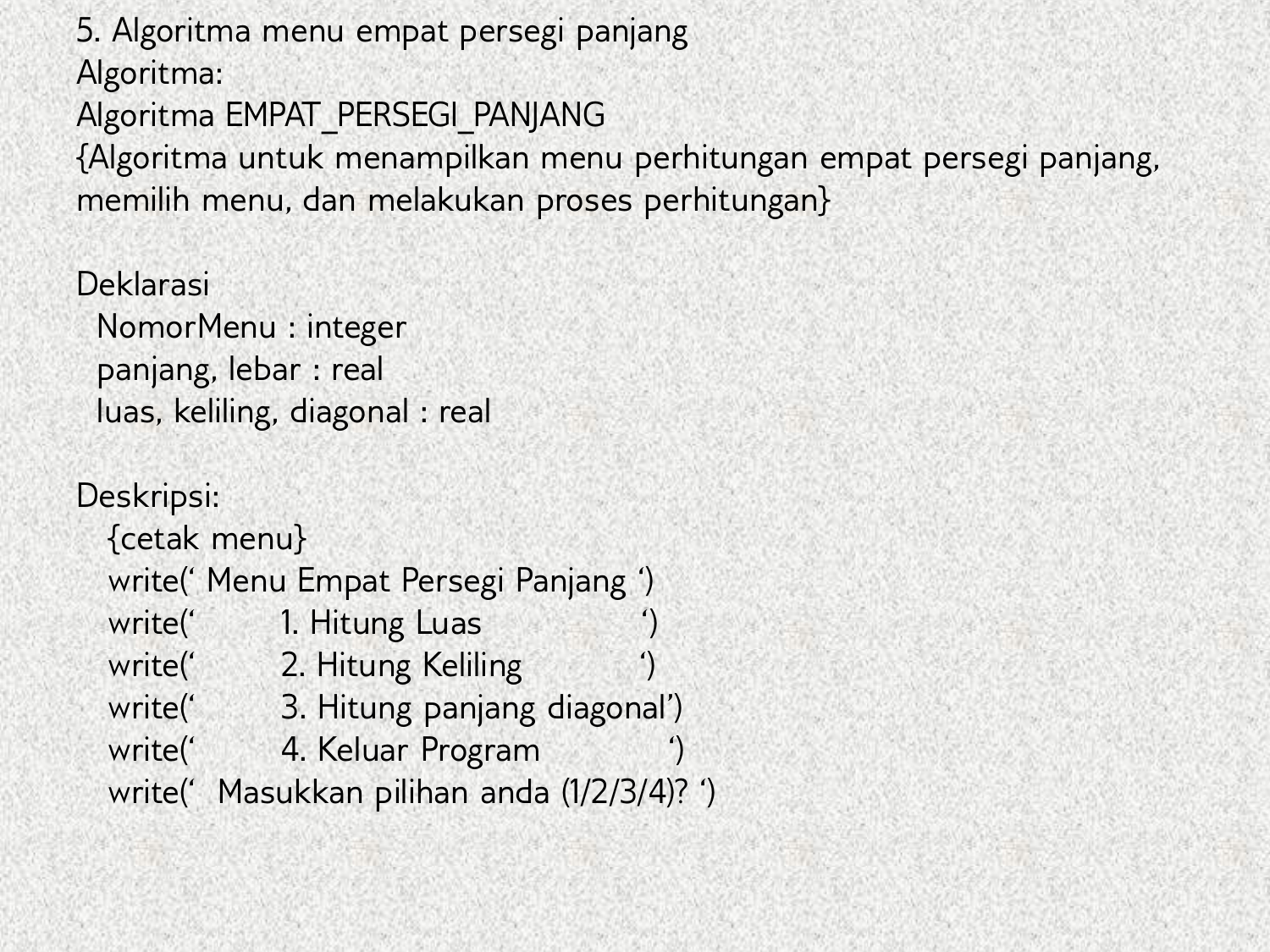

5. Algoritma menu empat persegi panjang
Algoritma:
Algoritma EMPAT_PERSEGI_PANJANG
{Algoritma untuk menampilkan menu perhitungan empat persegi panjang, memilih menu, dan melakukan proses perhitungan}

Deklarasi
  NomorMenu : integer
  panjang, lebar : real
  luas, keliling, diagonal : real

Deskripsi:
   {cetak menu}
   write(‘ Menu Empat Persegi Panjang ‘)
   write(‘        1. Hitung Luas               ‘)
   write(‘        2. Hitung Keliling           ‘)
   write(‘        3. Hitung panjang diagonal’)
   write(‘        4. Keluar Program            ‘)
   write(‘  Masukkan pilihan anda (1/2/3/4)? ‘)